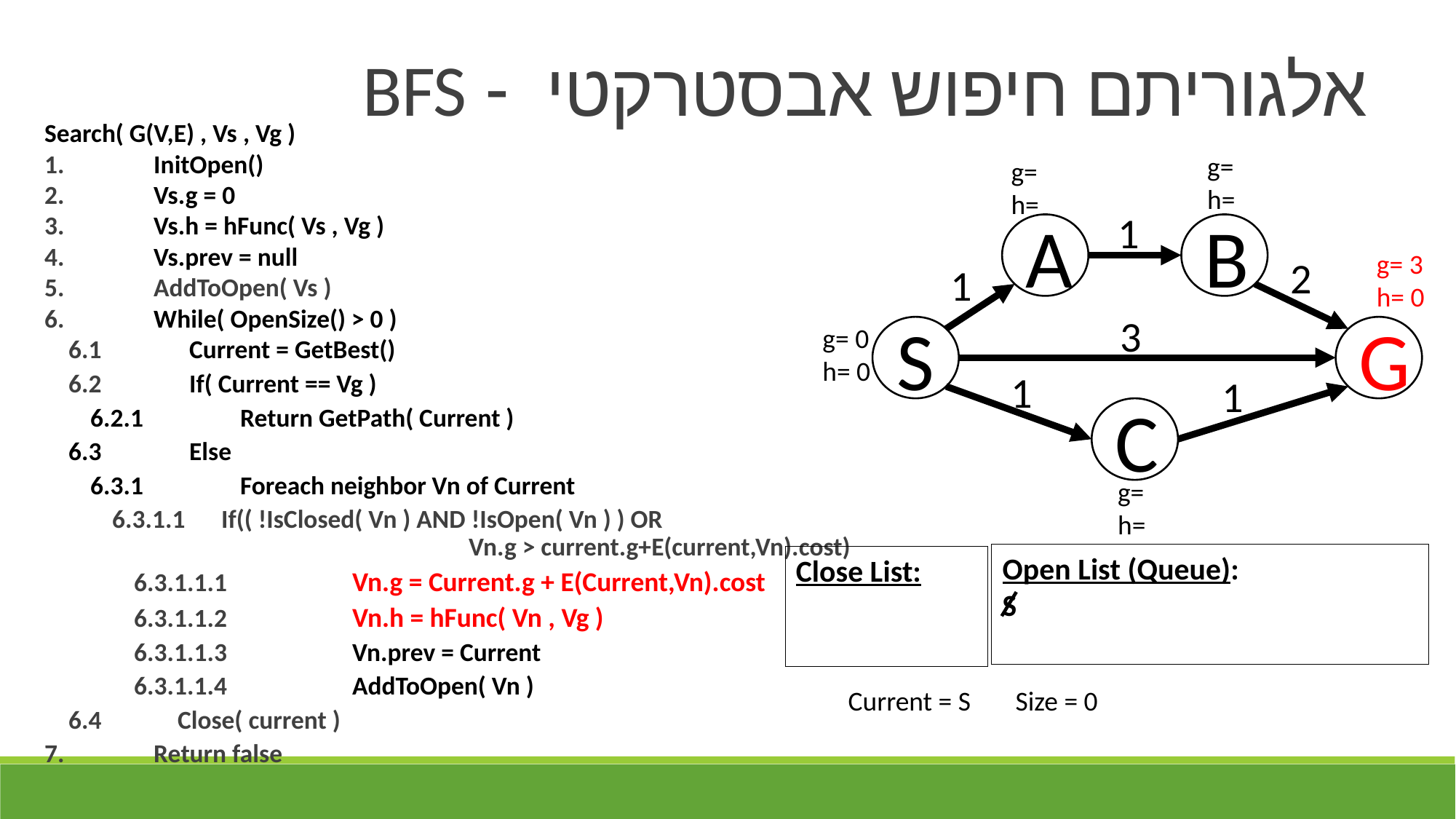

אלגוריתם חיפוש אבסטרקטי  - BFS
Search( G(V,E) , Vs , Vg )
1.	InitOpen()
2.	Vs.g = 0
3.	Vs.h = hFunc( Vs , Vg )
4.	Vs.prev = null
5.	AddToOpen( Vs )
6.	While( OpenSize() > 0 )
6.1	  Current = GetBest()
6.2	  If( Current == Vg )
6.2.1	       Return GetPath( Current )
6.3	  Else
6.3.1	       Foreach neighbor Vn of Current
6.3.1.1	If(( !IsClosed( Vn ) AND !IsOpen( Vn ) ) OR
			     Vn.g > current.g+E(current,Vn).cost)
6.3.1.1.1		Vn.g = Current.g + E(Current,Vn).cost
6.3.1.1.2		Vn.h = hFunc( Vn , Vg )
6.3.1.1.3		Vn.prev = Current
6.3.1.1.4		AddToOpen( Vn )
6.4	Close( current )
7.	Return false
g=
h=
g=
h=
1
B
A
g= 3
h= 0
2
1
3
g= 0
h= 0
S
G
1
1
C
g=
h=
Open List (Queue):
S

Close List:

Current = S
Size = 0